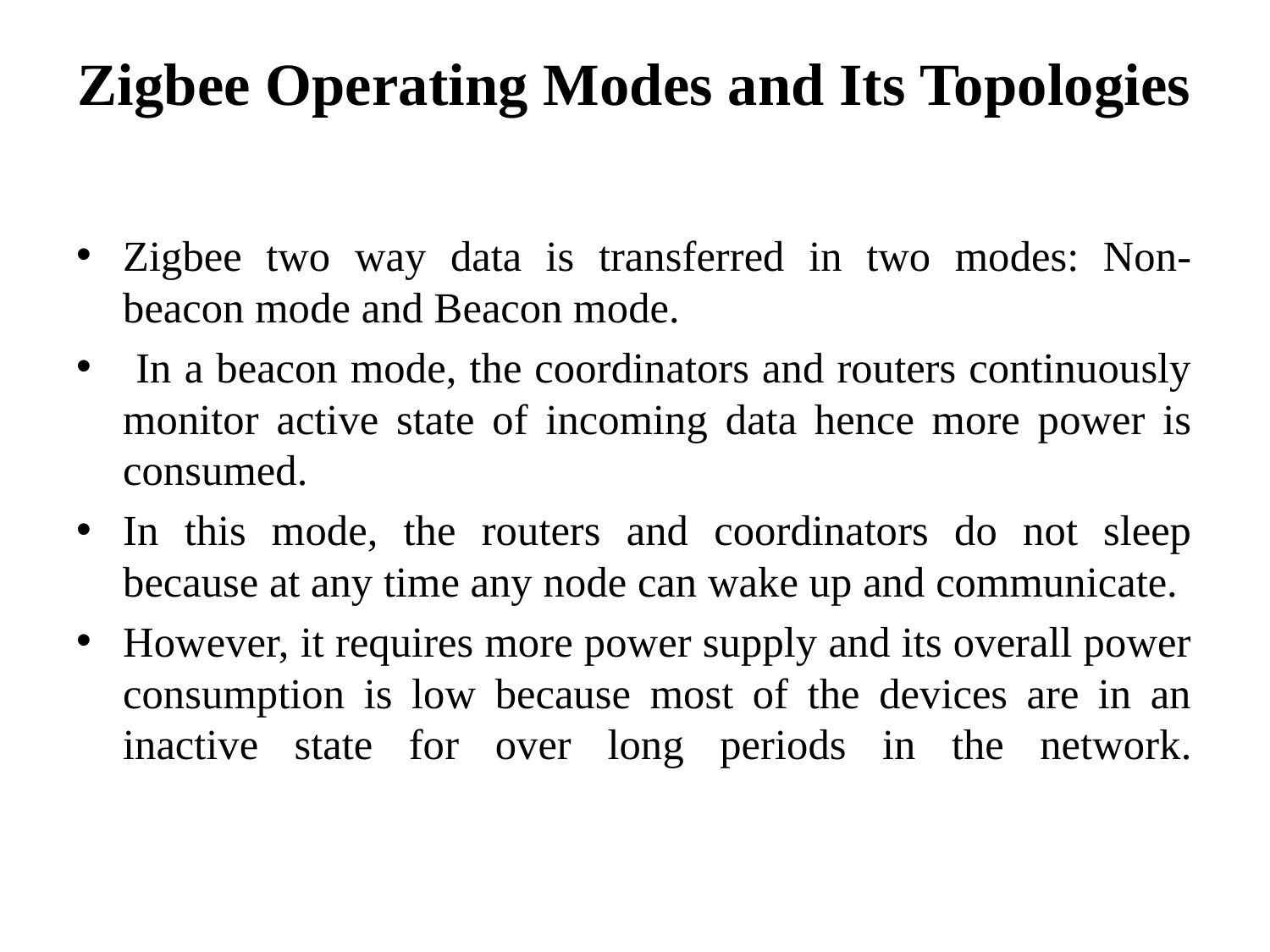

# Zigbee Operating Modes and Its Topologies
Zigbee two way data is transferred in two modes: Non-beacon mode and Beacon mode.
 In a beacon mode, the coordinators and routers continuously monitor active state of incoming data hence more power is consumed.
In this mode, the routers and coordinators do not sleep because at any time any node can wake up and communicate.
However, it requires more power supply and its overall power consumption is low because most of the devices are in an inactive state for over long periods in the network.